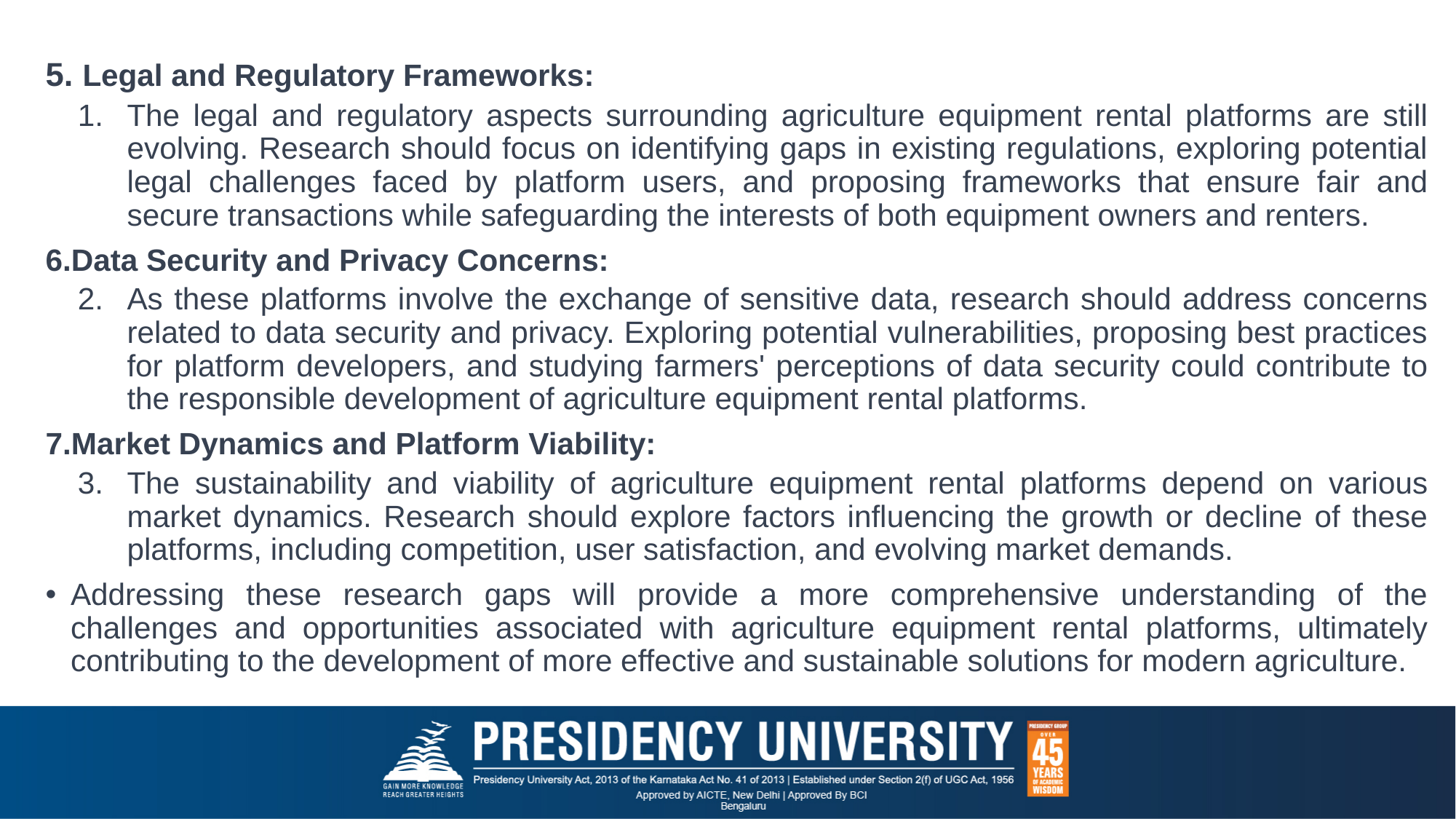

5. Legal and Regulatory Frameworks:
The legal and regulatory aspects surrounding agriculture equipment rental platforms are still evolving. Research should focus on identifying gaps in existing regulations, exploring potential legal challenges faced by platform users, and proposing frameworks that ensure fair and secure transactions while safeguarding the interests of both equipment owners and renters.
6.Data Security and Privacy Concerns:
As these platforms involve the exchange of sensitive data, research should address concerns related to data security and privacy. Exploring potential vulnerabilities, proposing best practices for platform developers, and studying farmers' perceptions of data security could contribute to the responsible development of agriculture equipment rental platforms.
7.Market Dynamics and Platform Viability:
The sustainability and viability of agriculture equipment rental platforms depend on various market dynamics. Research should explore factors influencing the growth or decline of these platforms, including competition, user satisfaction, and evolving market demands.
Addressing these research gaps will provide a more comprehensive understanding of the challenges and opportunities associated with agriculture equipment rental platforms, ultimately contributing to the development of more effective and sustainable solutions for modern agriculture.